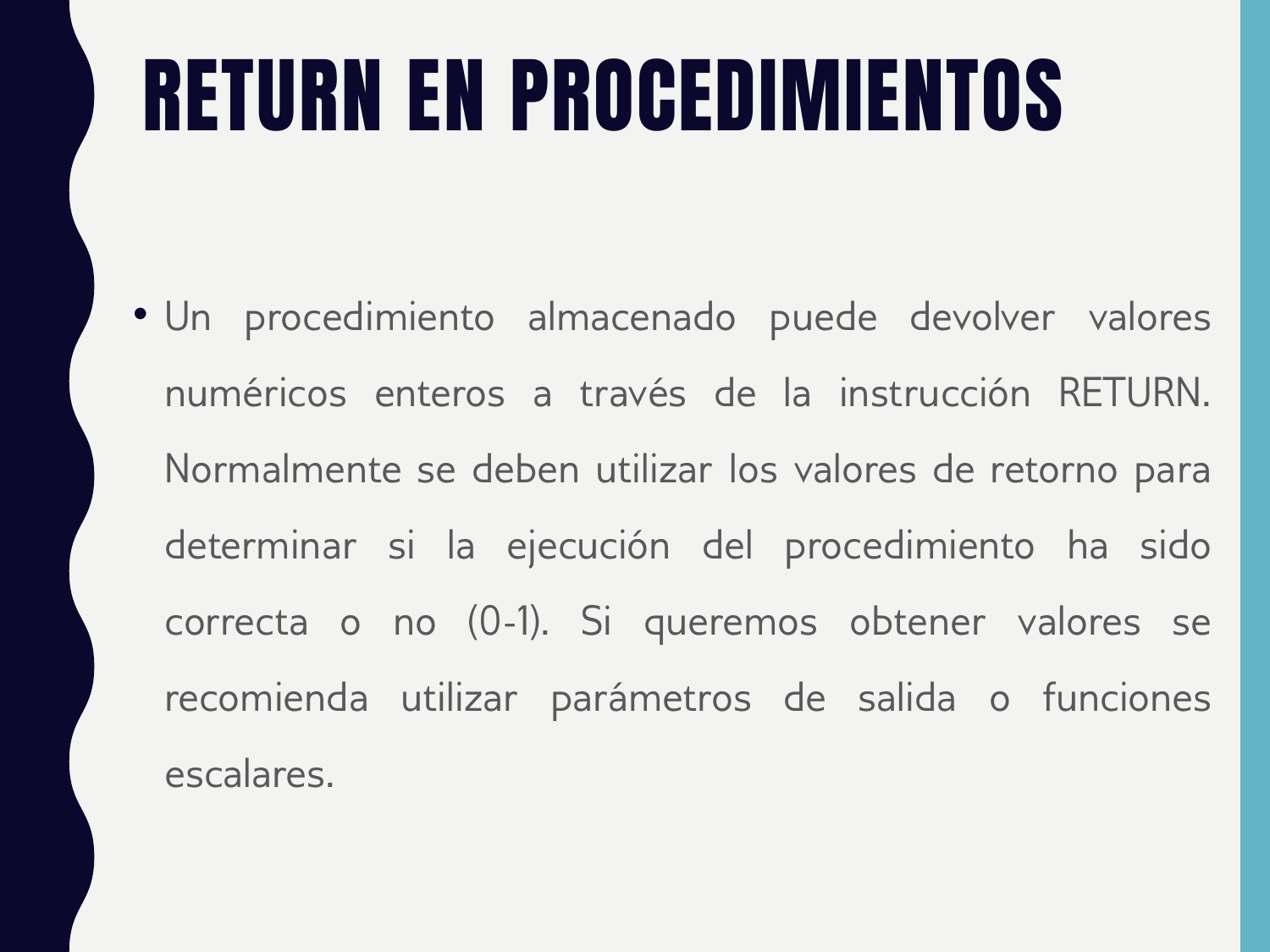

# Return en procedimientos
Un procedimiento almacenado puede devolver valores numéricos enteros a través de la instrucción RETURN. Normalmente se deben utilizar los valores de retorno para determinar si la ejecución del procedimiento ha sido correcta o no (0-1). Si queremos obtener valores se recomienda utilizar parámetros de salida o funciones escalares.